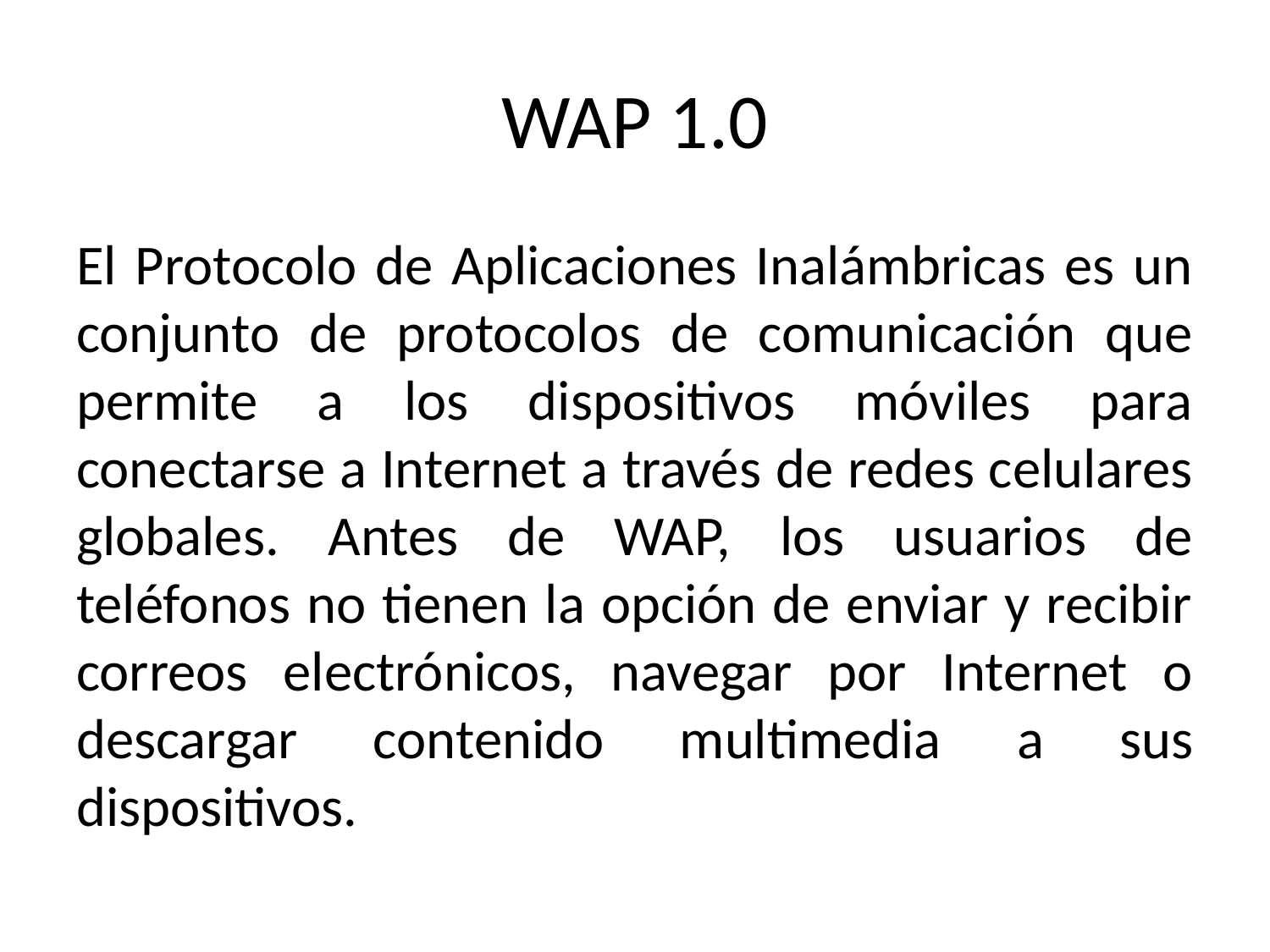

# WAP 1.0
El Protocolo de Aplicaciones Inalámbricas es un conjunto de protocolos de comunicación que permite a los dispositivos móviles para conectarse a Internet a través de redes celulares globales. Antes de WAP, los usuarios de teléfonos no tienen la opción de enviar y recibir correos electrónicos, navegar por Internet o descargar contenido multimedia a sus dispositivos.